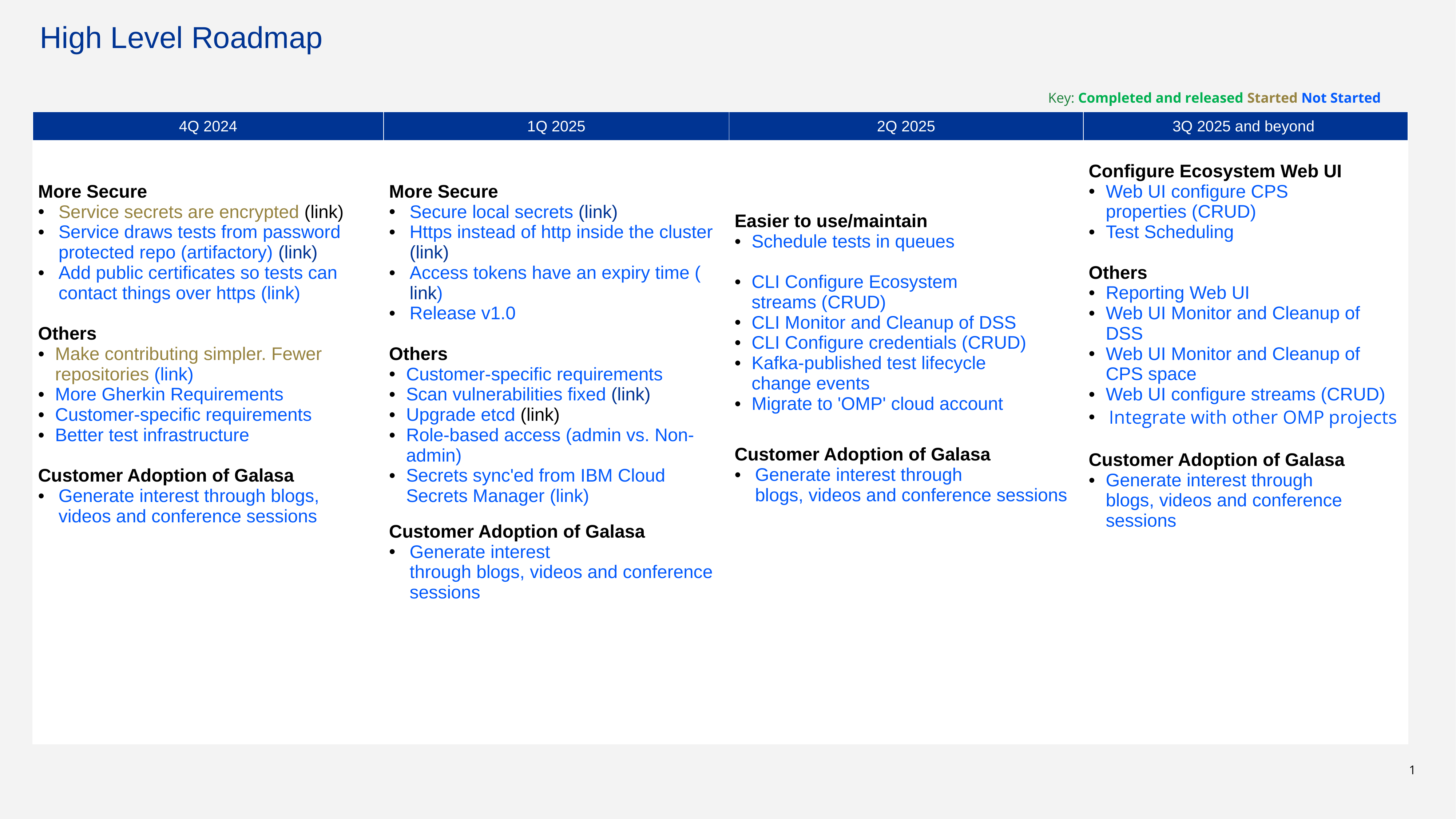

High Level Roadmap
Key: Completed and released Started Not Started
| 4Q 2024 | 1Q 2025 | 2Q 2025 | 3Q 2025 and beyond |
| --- | --- | --- | --- |
| More Secure Service secrets are encrypted (link) Service draws tests from password protected repo (artifactory) (link) Add public certificates so tests can contact things over https (link) Others Make contributing simpler. Fewer repositories (link) More Gherkin Requirements Customer-specific requirements Better test infrastructure Customer Adoption of Galasa Generate interest through blogs, videos and conference sessions | More Secure Secure local secrets (link)  Https instead of http inside the cluster (link) Access tokens have an expiry time (link) Release v1.0 Others Customer-specific requirements Scan vulnerabilities fixed (link) Upgrade etcd (link) Role-based access (admin vs. Non-admin) Secrets sync'ed from IBM Cloud Secrets Manager (link) Customer Adoption of Galasa Generate interest through blogs, videos and conference sessions | Easier to use/maintain Schedule tests in queues CLI Configure Ecosystem streams (CRUD) CLI Monitor and Cleanup of DSS CLI Configure credentials (CRUD) Kafka-published test lifecycle change events Migrate to 'OMP' cloud account Customer Adoption of Galasa Generate interest through blogs, videos and conference sessions | Configure Ecosystem Web UI  Web UI configure CPS properties (CRUD) Test Scheduling Others Reporting Web UI Web UI Monitor and Cleanup of DSS Web UI Monitor and Cleanup of CPS space Web UI configure streams (CRUD) Integrate with other OMP projects Customer Adoption of Galasa Generate interest through blogs, videos and conference sessions |
1